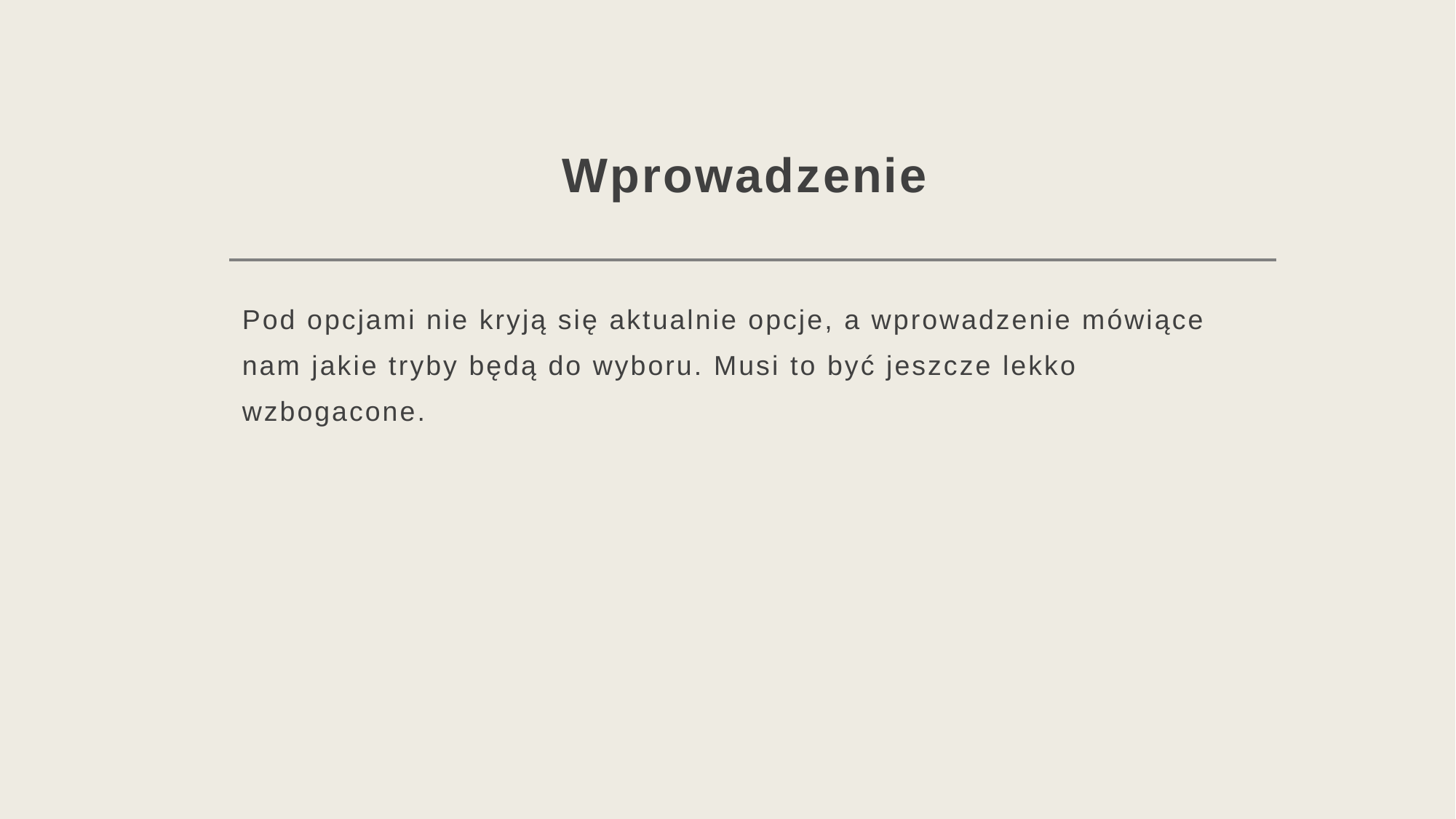

# Wprowadzenie
Pod opcjami nie kryją się aktualnie opcje, a wprowadzenie mówiące nam jakie tryby będą do wyboru. Musi to być jeszcze lekko wzbogacone.